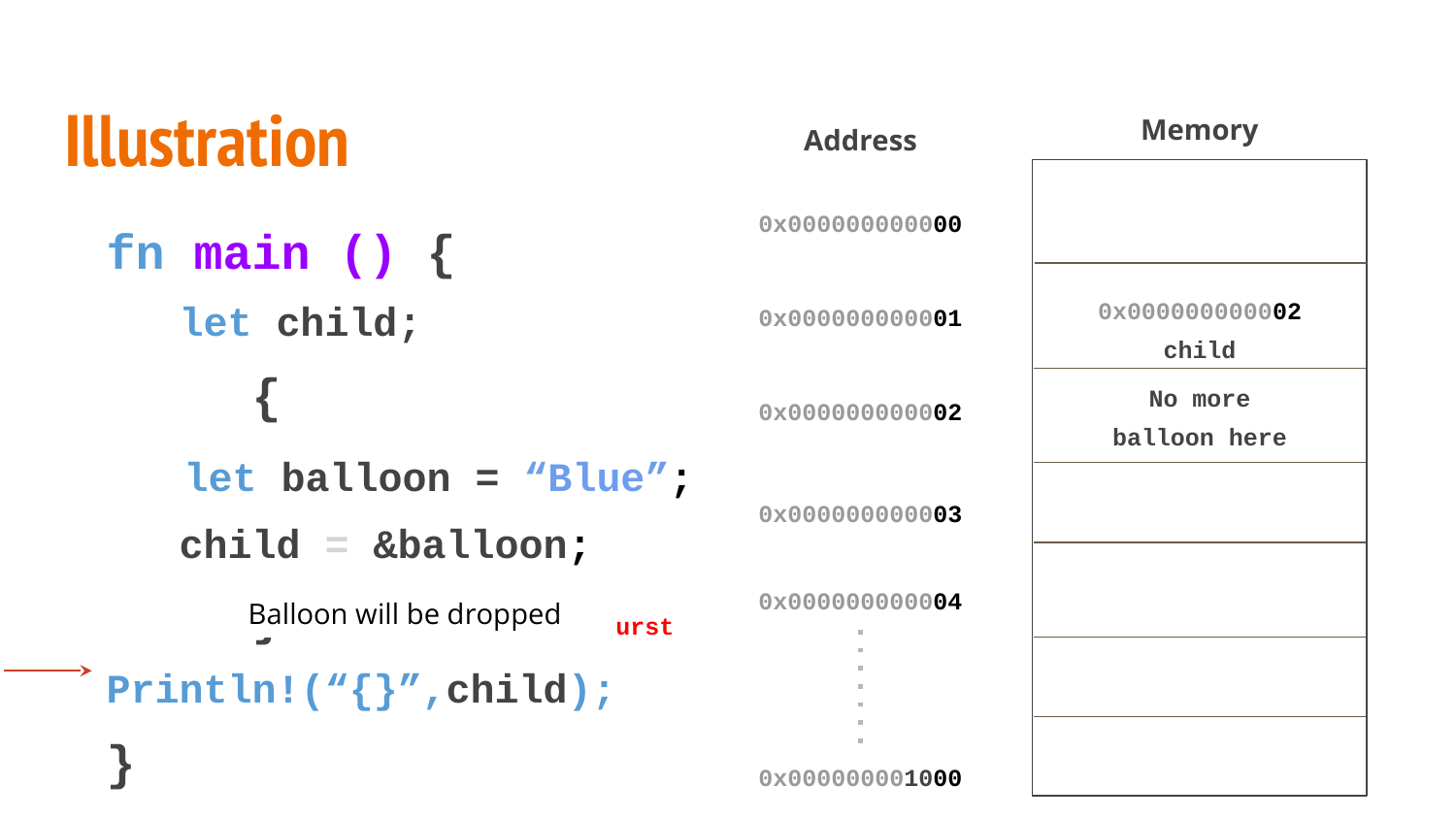

# Illustration

Memory
Address

fn main () {
   let child;
	{
   let balloon = “Blue”;
child = &balloon;
	} //here balloon will burst
Println!(“{}”,child);
}
0x000000000000
0x000000000001

0x000000000002
child
0x000000000002
No more balloon here
0x000000000003
0x000000000004
Balloon will be dropped
0x000000001000